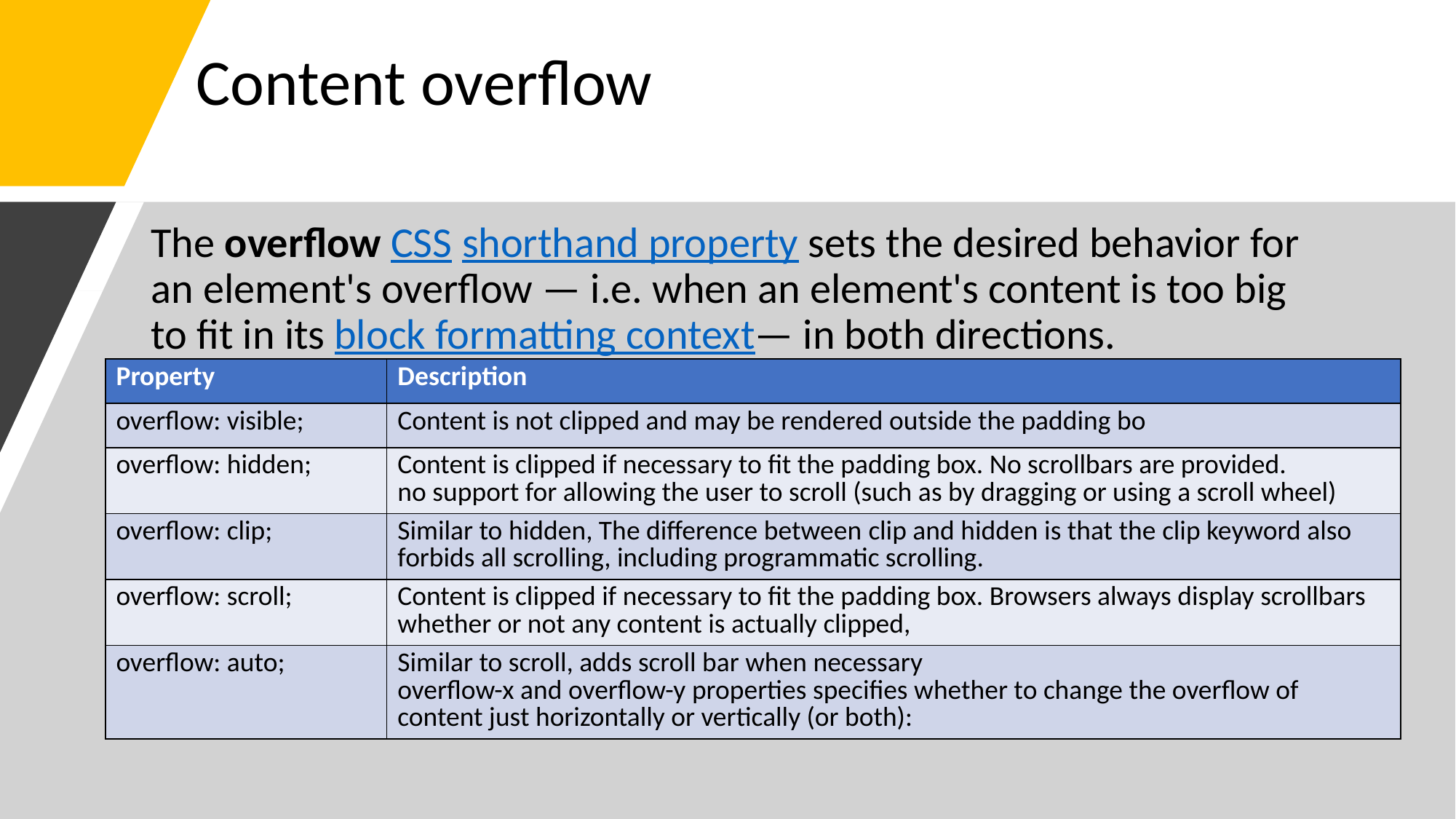

# Content overflow

The overflow CSS shorthand property sets the desired behavior for an element's overflow — i.e. when an element's content is too big to fit in its block formatting context— in both directions.

| Property | Description |
| --- | --- |
| overflow: visible; | Content is not clipped and may be rendered outside the padding bo |
| overflow: hidden; | Content is clipped if necessary to fit the padding box. No scrollbars are provided. no support for allowing the user to scroll (such as by dragging or using a scroll wheel) |
| overflow: clip; | Similar to hidden, The difference between clip and hidden is that the clip keyword also forbids all scrolling, including programmatic scrolling. |
| overflow: scroll; | Content is clipped if necessary to fit the padding box. Browsers always display scrollbars whether or not any content is actually clipped, |
| overflow: auto; | Similar to scroll, adds scroll bar when necessary overflow-x and overflow-y properties specifies whether to change the overflow of content just horizontally or vertically (or both): |